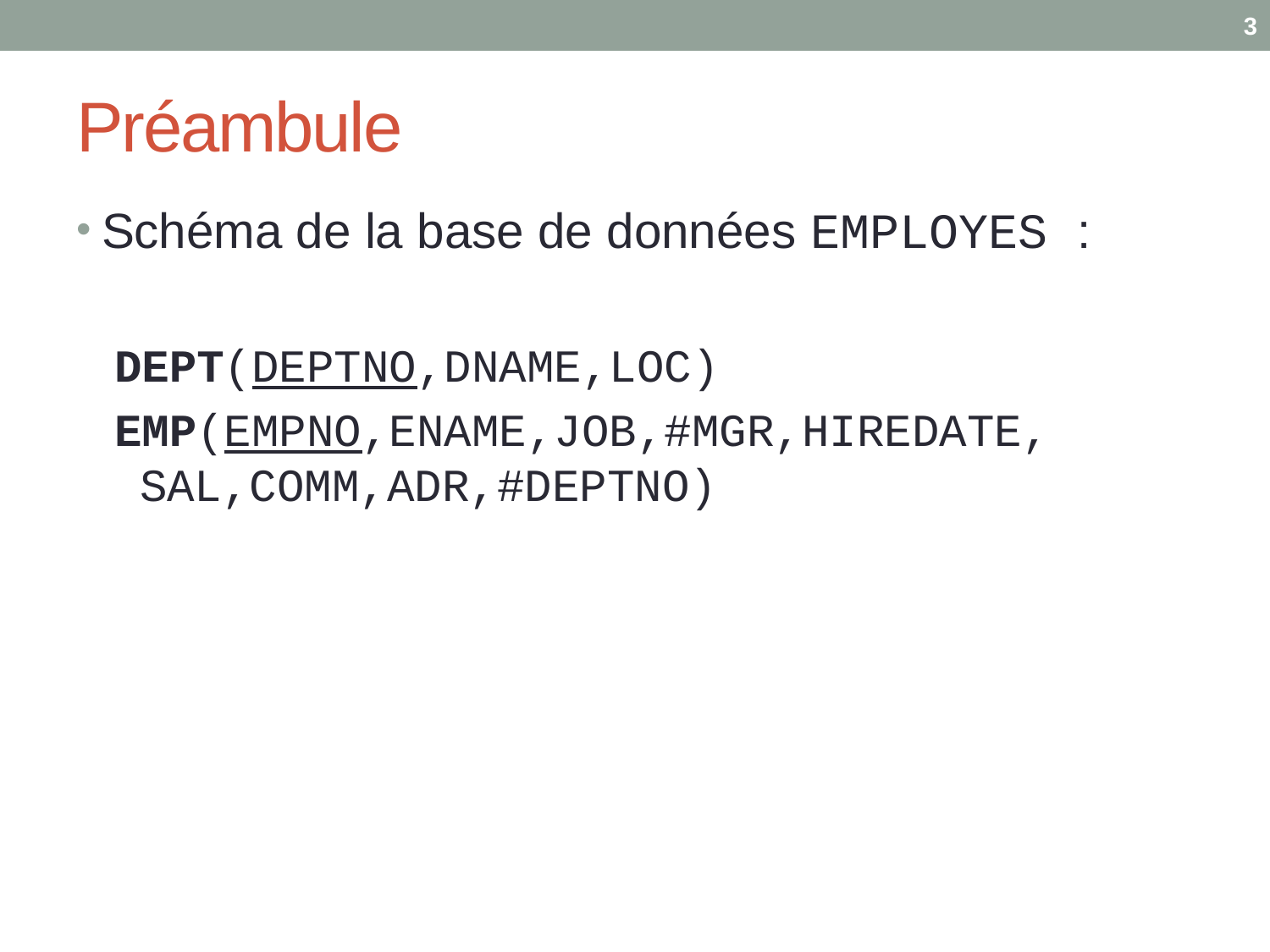

3
# Préambule
Schéma de la base de données EMPLOYES :

DEPT(DEPTNO,DNAME,LOC)
EMP(EMPNO,ENAME,JOB,#MGR,HIREDATE, SAL,COMM,ADR,#DEPTNO)